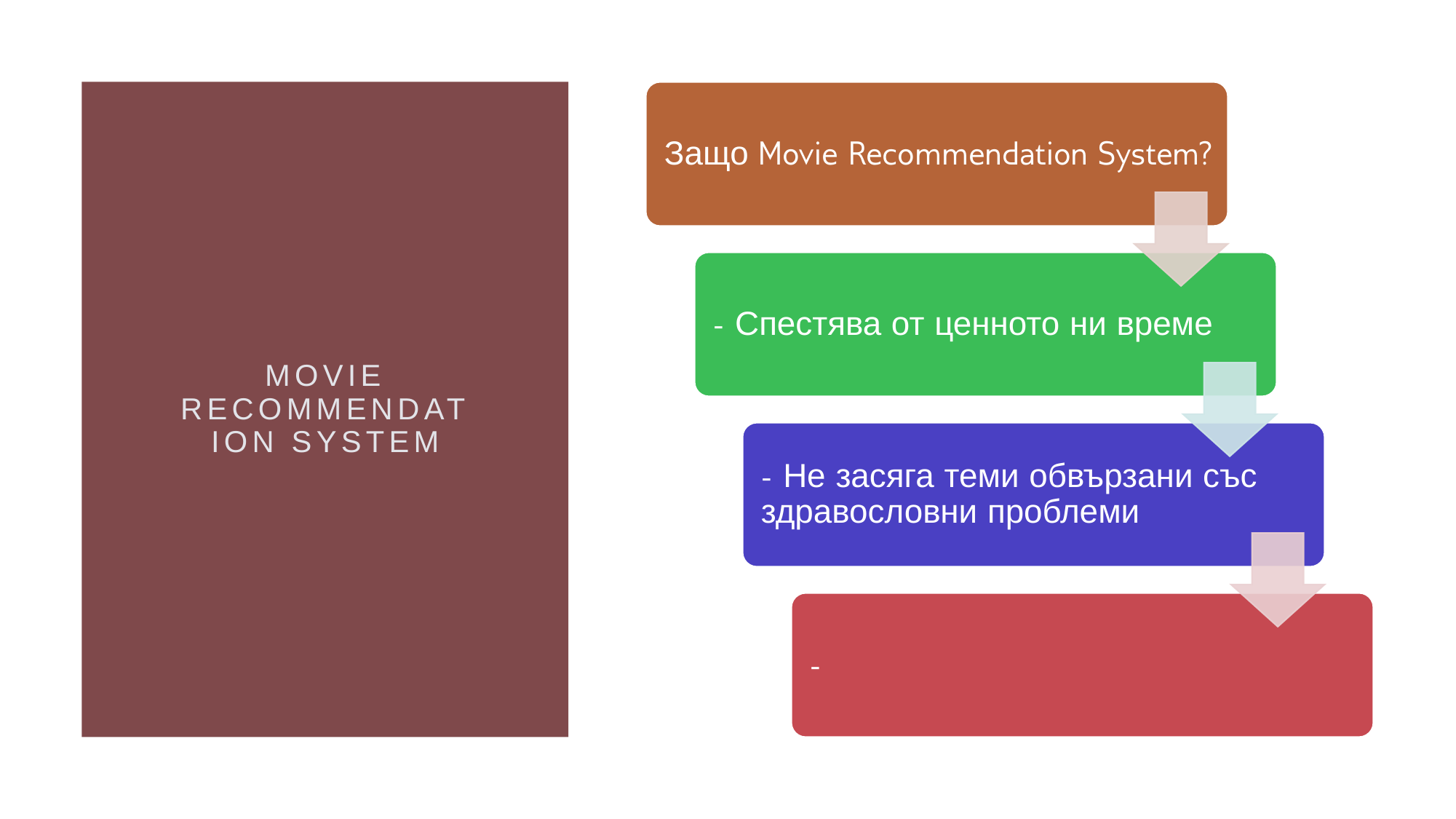

Защо Movie Recommendation System?
- Спестява от ценното ни време
- Не засяга теми обвързани със здравословни проблеми
-

# Movie Recommendation System